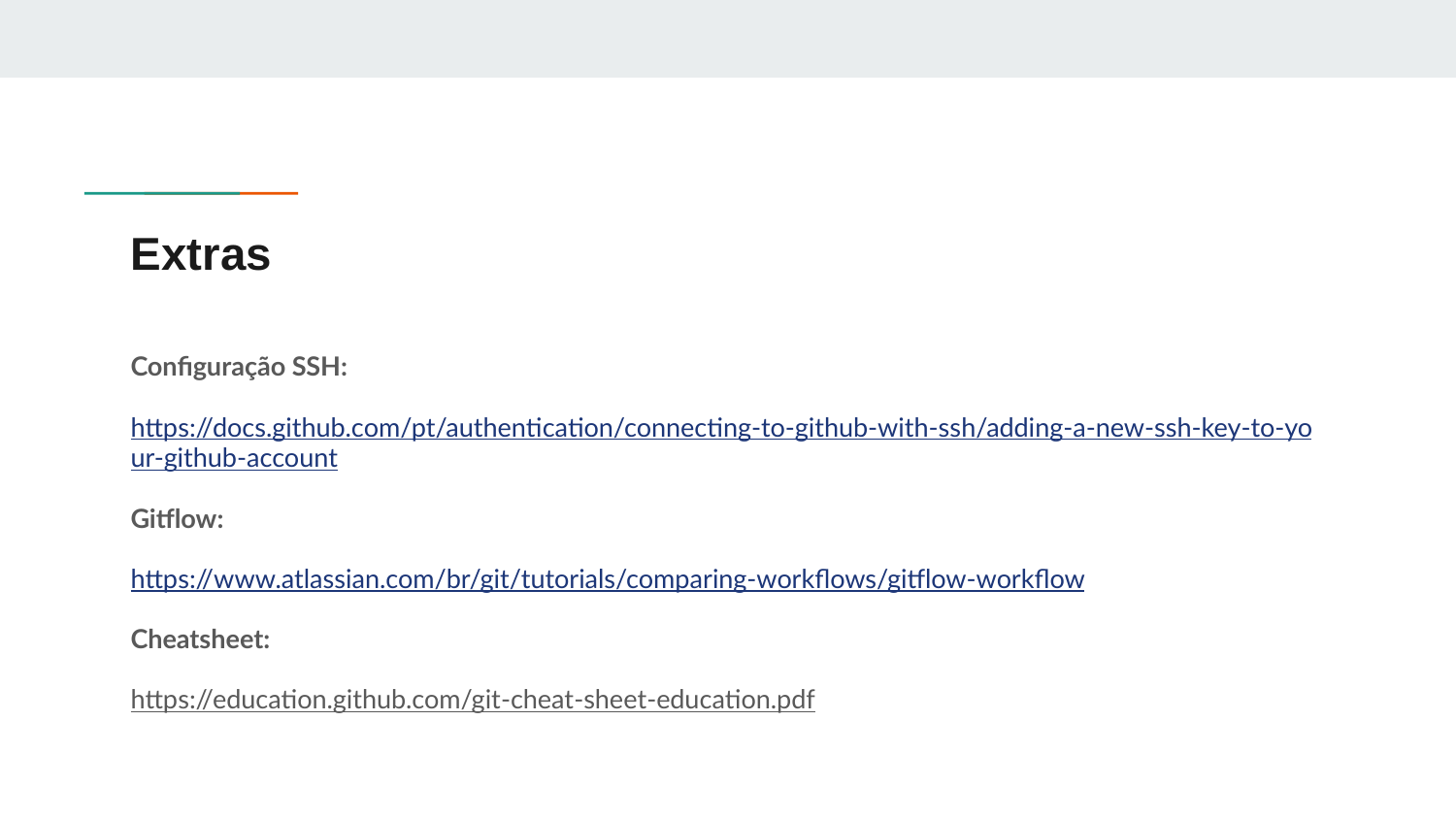

# Extras
Configuração SSH:
https://docs.github.com/pt/authentication/connecting-to-github-with-ssh/adding-a-new-ssh-key-to-your-github-account
Gitflow:
https://www.atlassian.com/br/git/tutorials/comparing-workflows/gitflow-workflow
Cheatsheet:
https://education.github.com/git-cheat-sheet-education.pdf